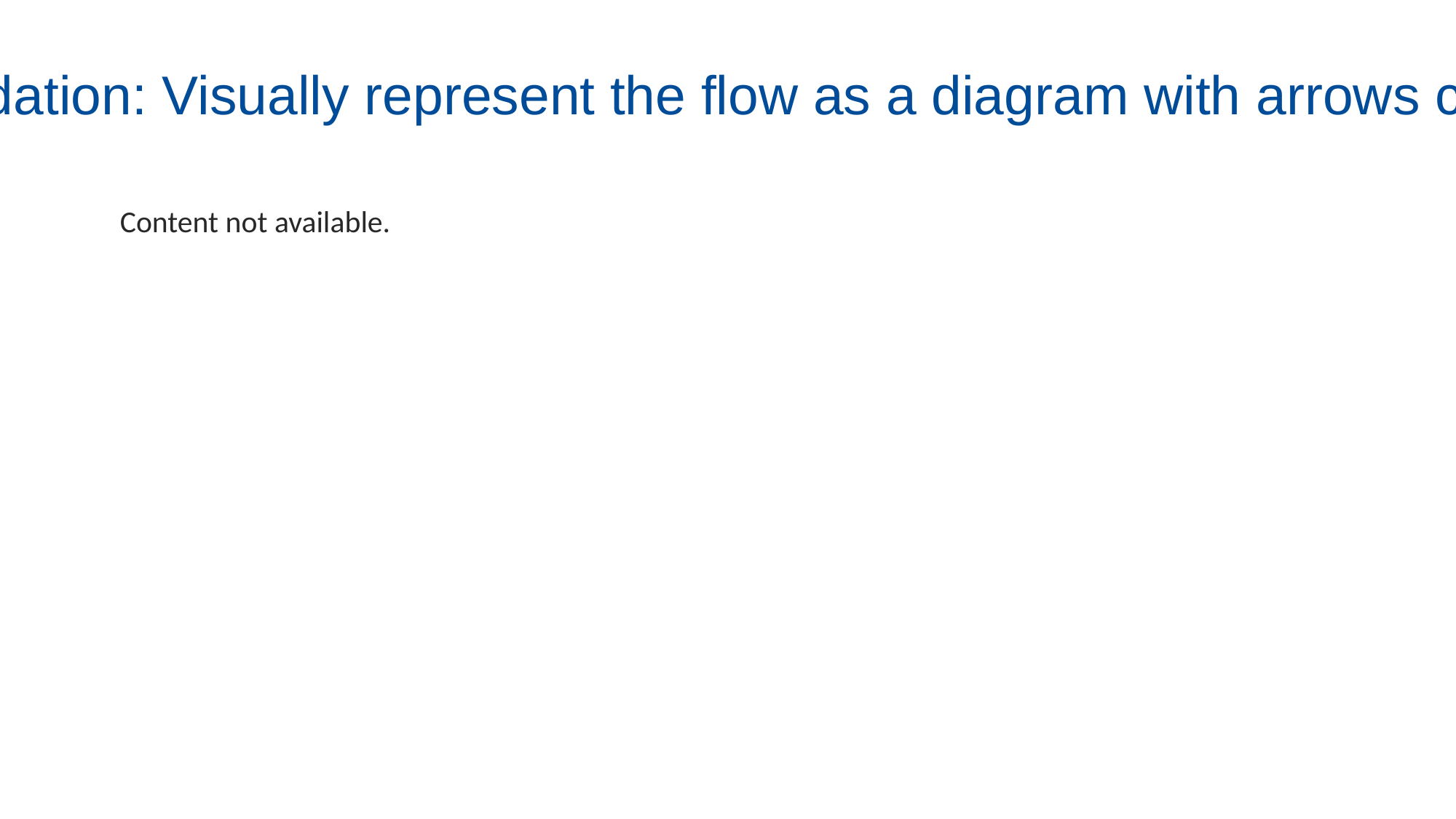

Recommendation: Visually represent the flow as a diagram with arrows connecting

Content not available.